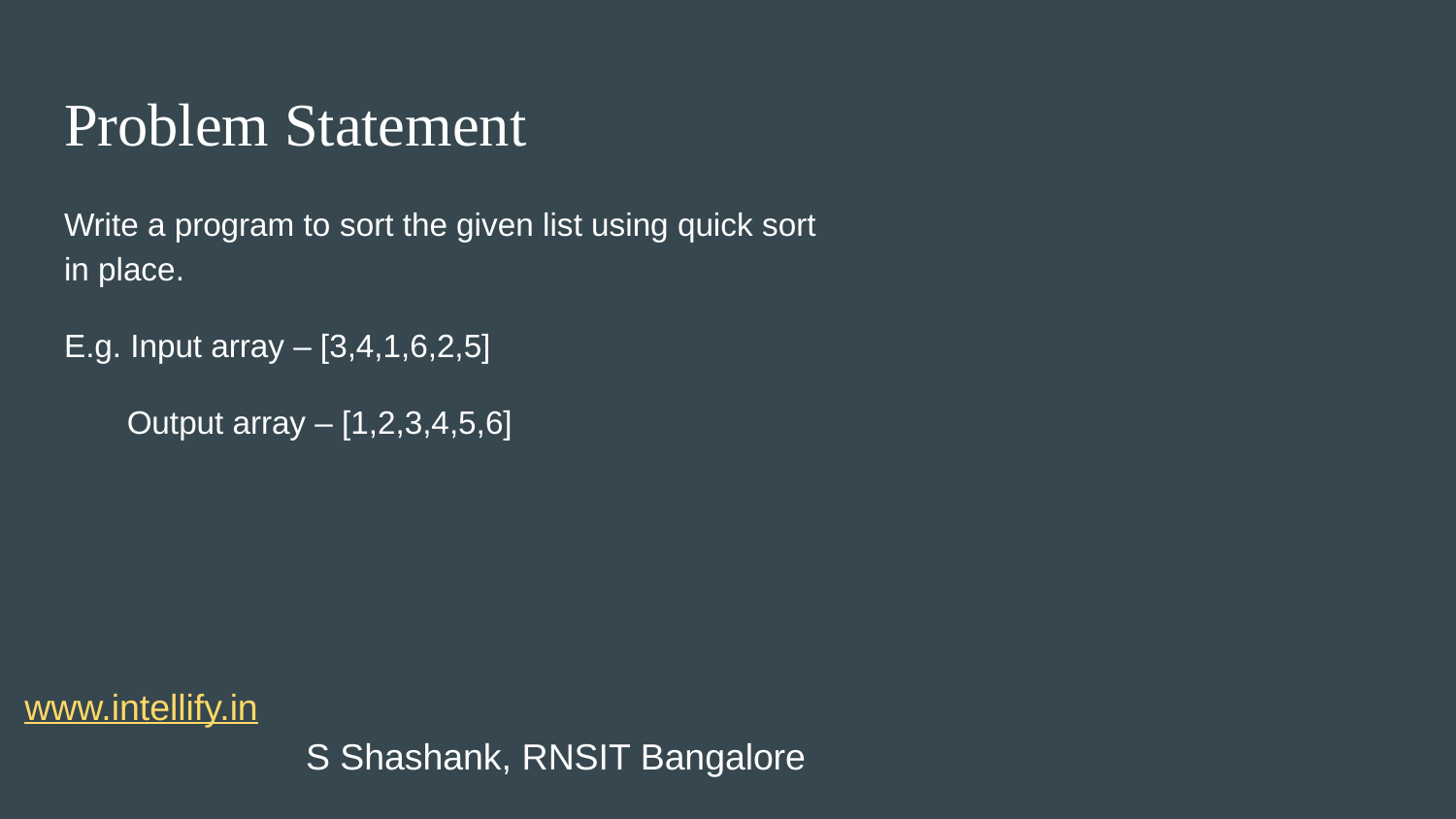

Problem Statement
Write a program to sort the given list using quick sort in place.
E.g. Input array – [3,4,1,6,2,5]
       Output array – [1,2,3,4,5,6]
5
35
22
25
15
 www.intellify.in							   			S Shashank, RNSIT Bangalore